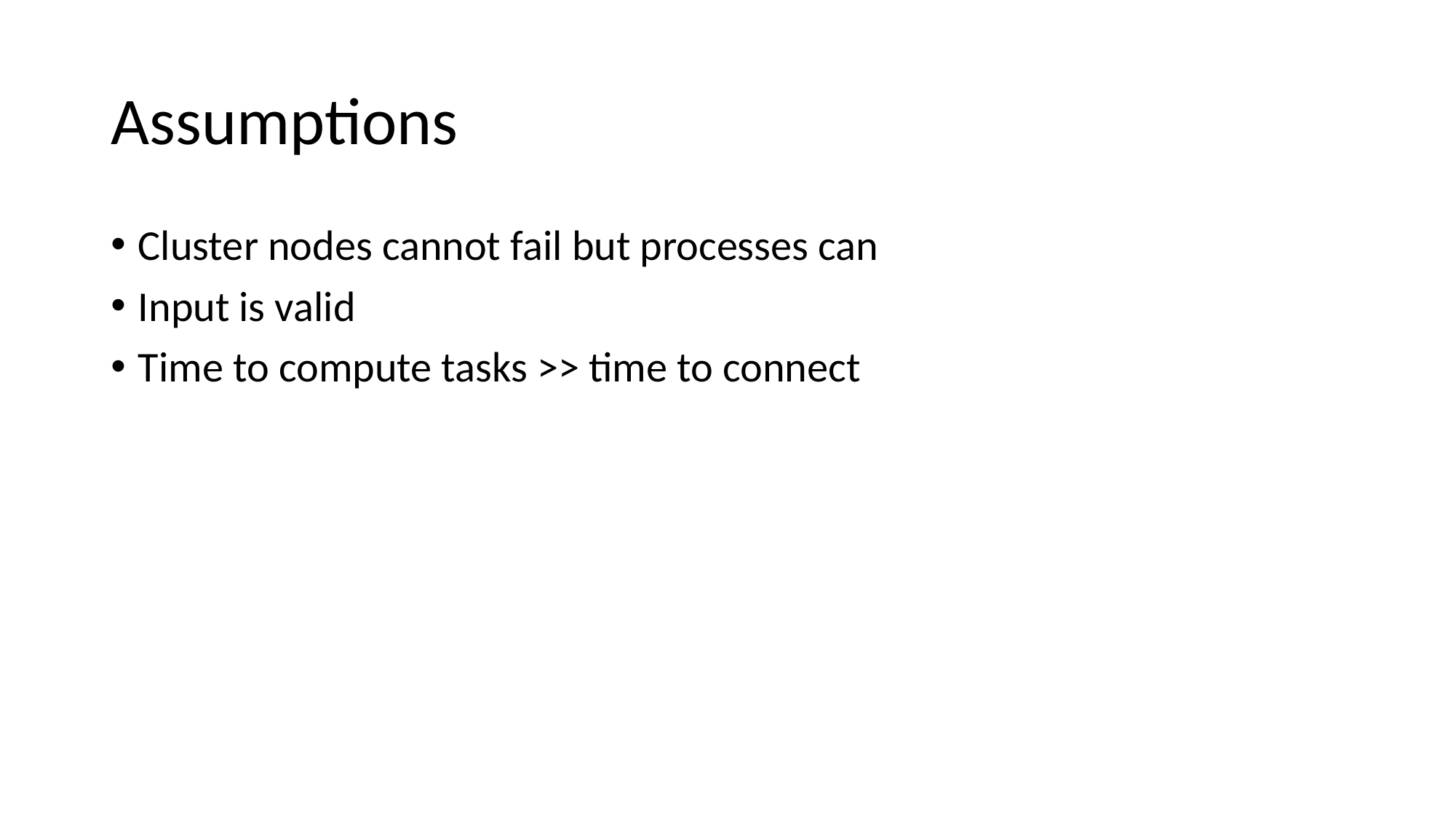

# Assumptions
Cluster nodes cannot fail but processes can
Input is valid
Time to compute tasks >> time to connect